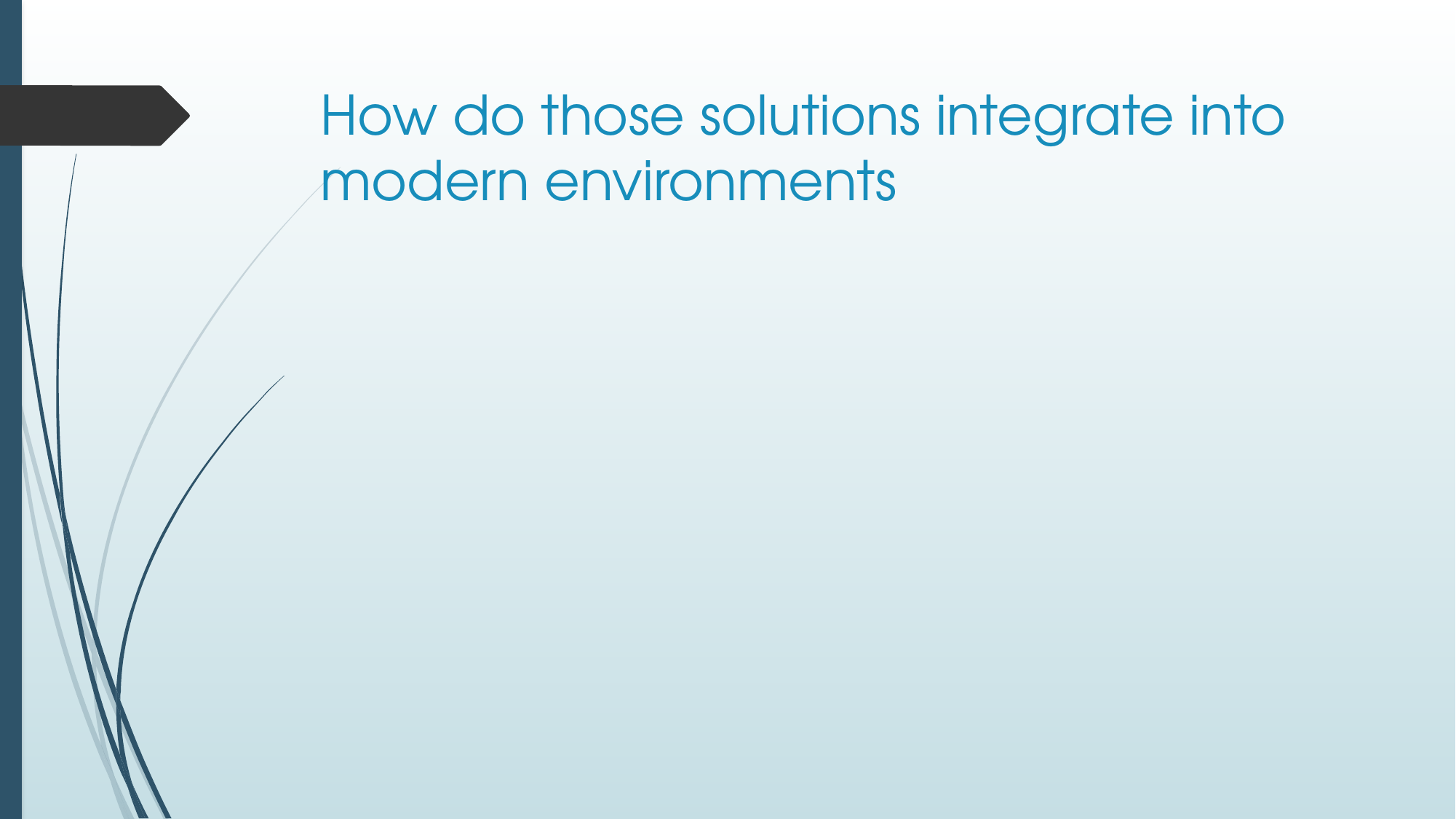

# How do those solutions integrate into modern environments